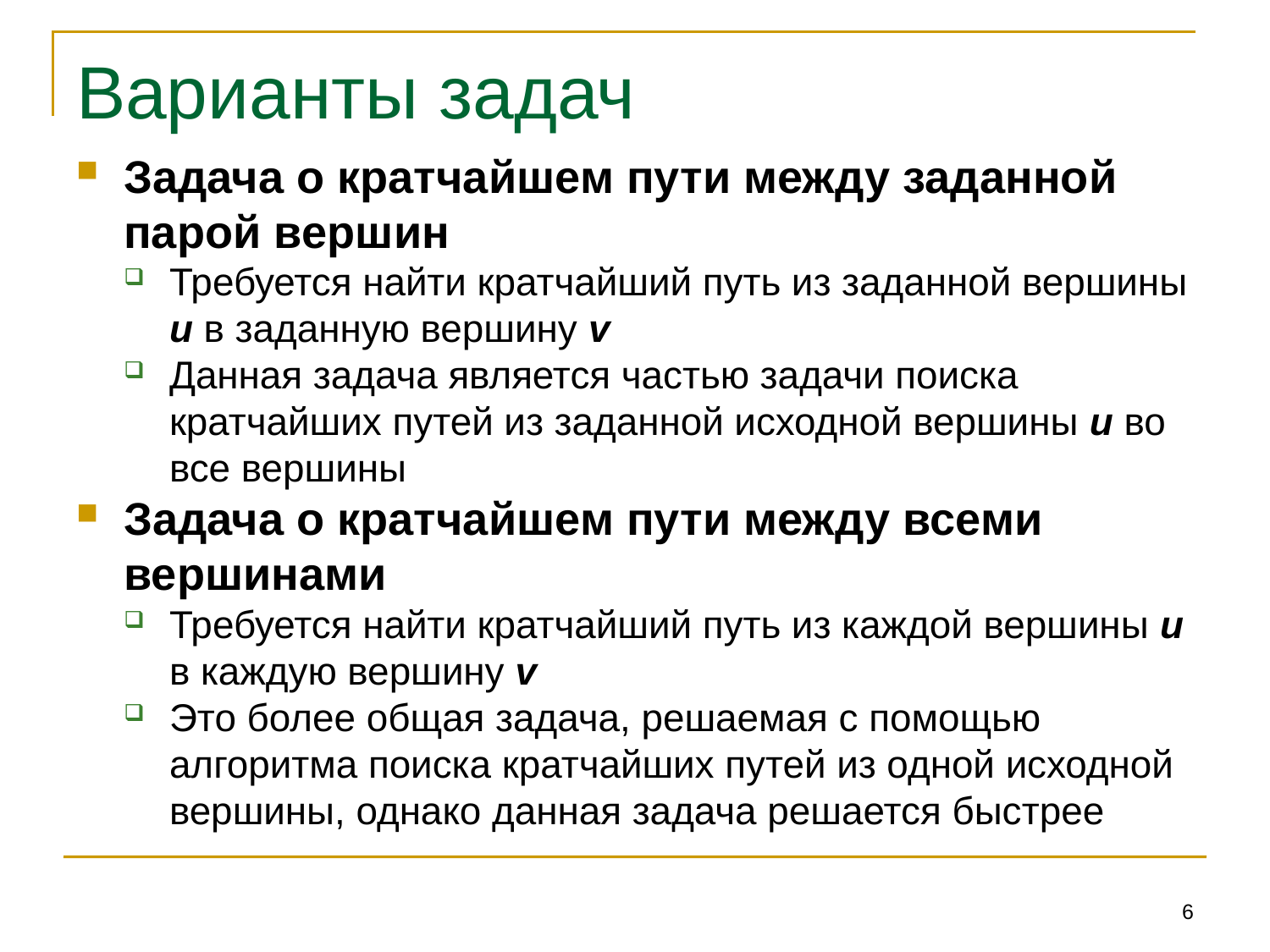

# Варианты задач
Задача о кратчайшем пути между заданной парой вершин
Требуется найти кратчайший путь из заданной вершины u в заданную вершину v
Данная задача является частью задачи поиска кратчайших путей из заданной исходной вершины u во все вершины
Задача о кратчайшем пути между всеми вершинами
Требуется найти кратчайший путь из каждой вершины u в каждую вершину v
Это более общая задача, решаемая с помощью алгоритма поиска кратчайших путей из одной исходной вершины, однако данная задача решается быстрее
6